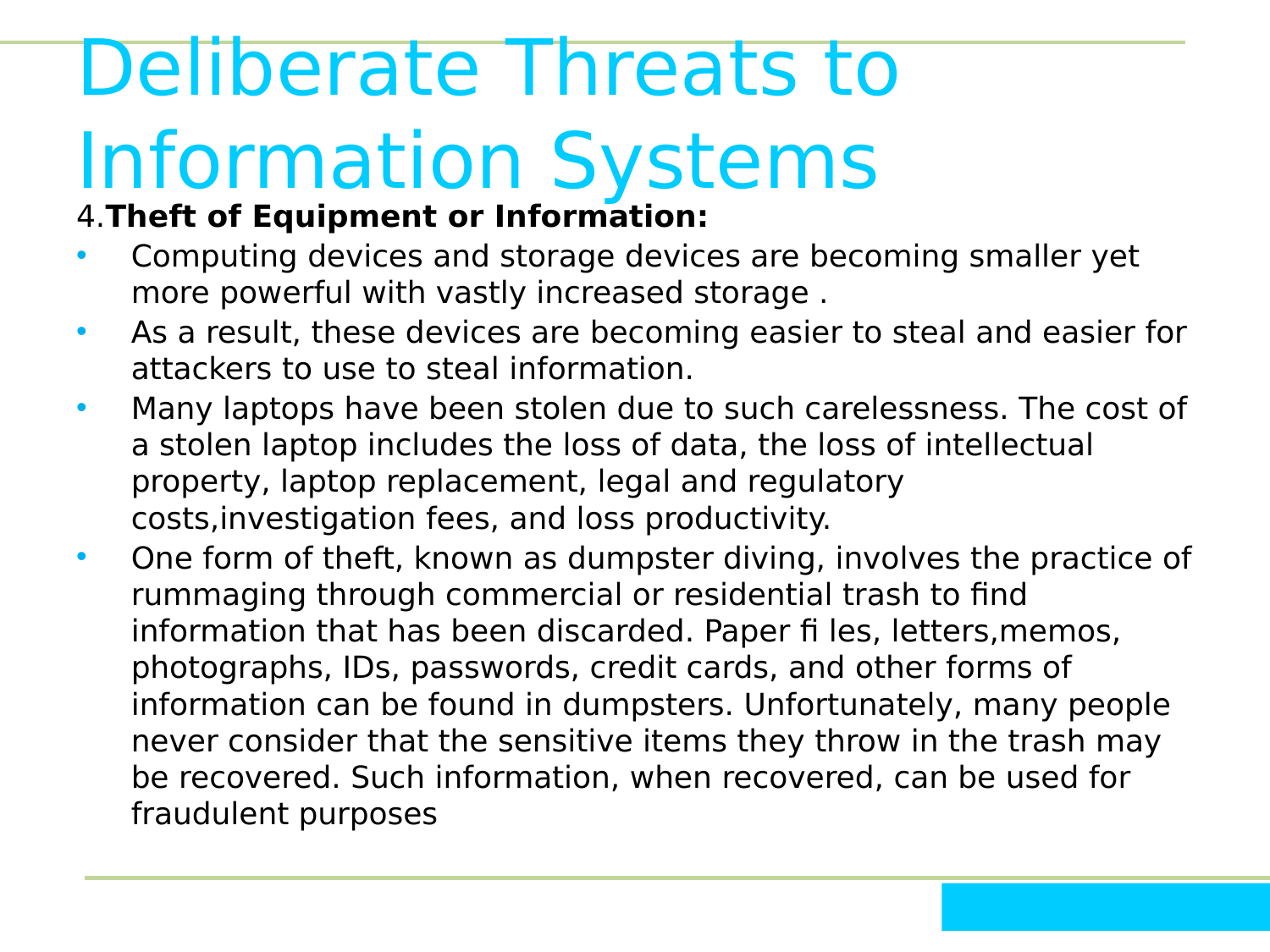

# Deliberate Threats to Information Systems
4.Theft of Equipment or Information:
Computing devices and storage devices are becoming smaller yet more powerful with vastly increased storage .
As a result, these devices are becoming easier to steal and easier for attackers to use to steal information.
Many laptops have been stolen due to such carelessness. The cost of a stolen laptop includes the loss of data, the loss of intellectual property, laptop replacement, legal and regulatory costs,investigation fees, and loss productivity.
One form of theft, known as dumpster diving, involves the practice of rummaging through commercial or residential trash to find information that has been discarded. Paper fi les, letters,memos, photographs, IDs, passwords, credit cards, and other forms of information can be found in dumpsters. Unfortunately, many people never consider that the sensitive items they throw in the trash may be recovered. Such information, when recovered, can be used for fraudulent purposes